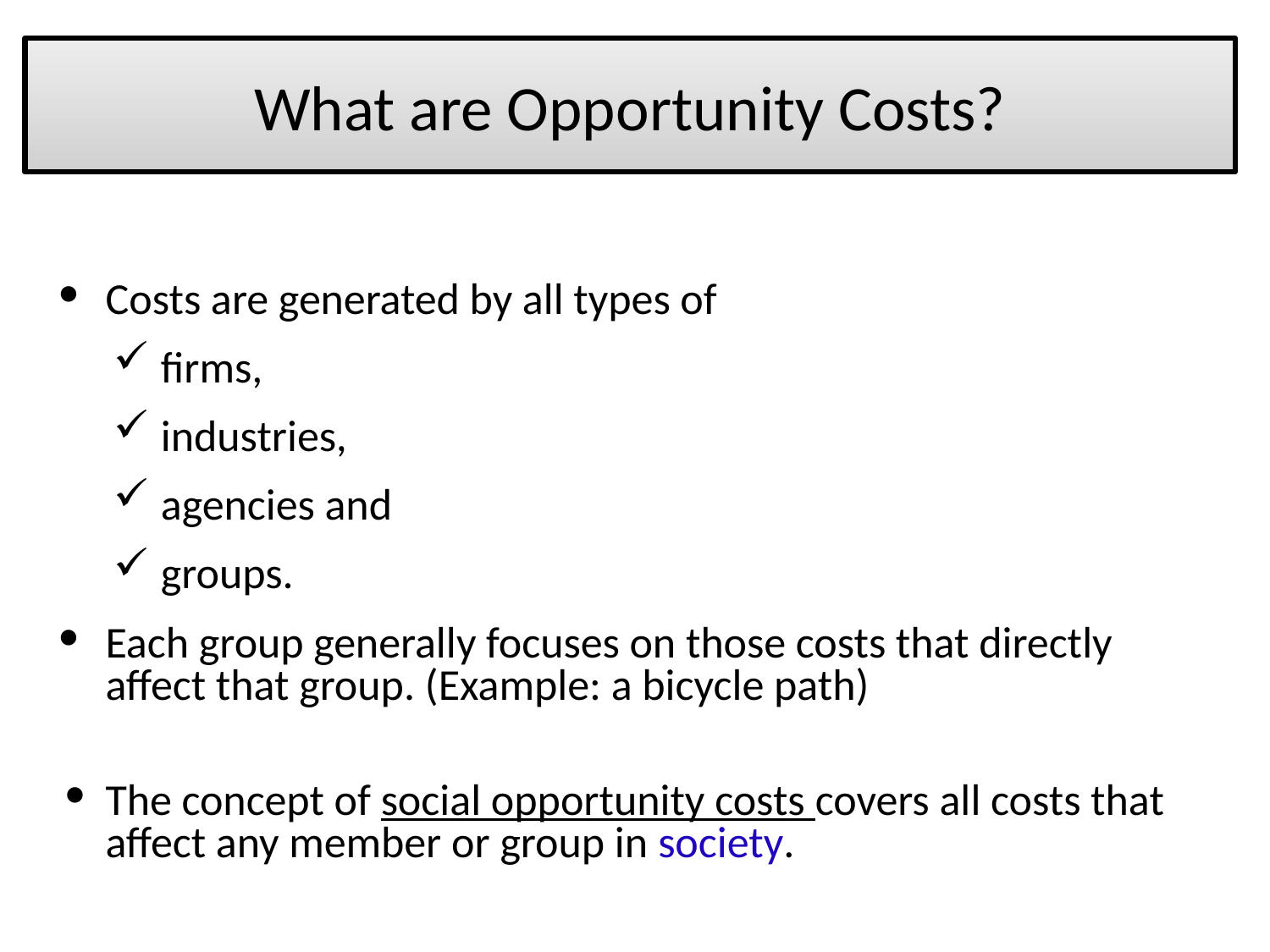

# What are Opportunity Costs?

Costs are generated by all types of
firms,
industries,
agencies and
groups.
Each group generally focuses on those costs that directly affect that group. (Example: a bicycle path)

The concept of social opportunity costs covers all costs that affect any member or group in society.